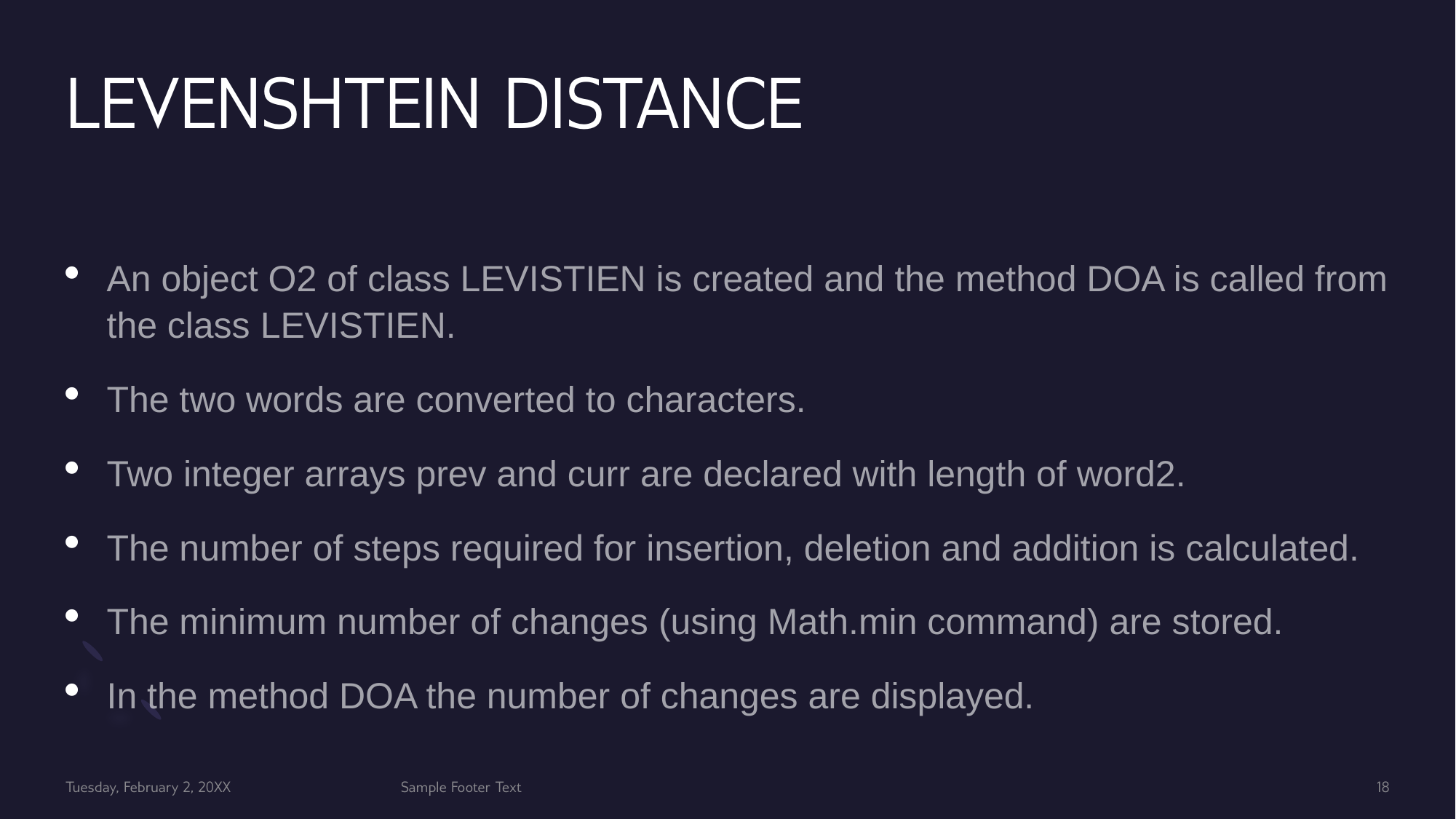

# LEVENSHTEIN DISTANCE
An object O2 of class LEVISTIEN is created and the method DOA is called from the class LEVISTIEN.
The two words are converted to characters.
Two integer arrays prev and curr are declared with length of word2.
The number of steps required for insertion, deletion and addition is calculated.
The minimum number of changes (using Math.min command) are stored.
In the method DOA the number of changes are displayed.

Tuesday, February 2, 20XX
Sample Footer Text
18